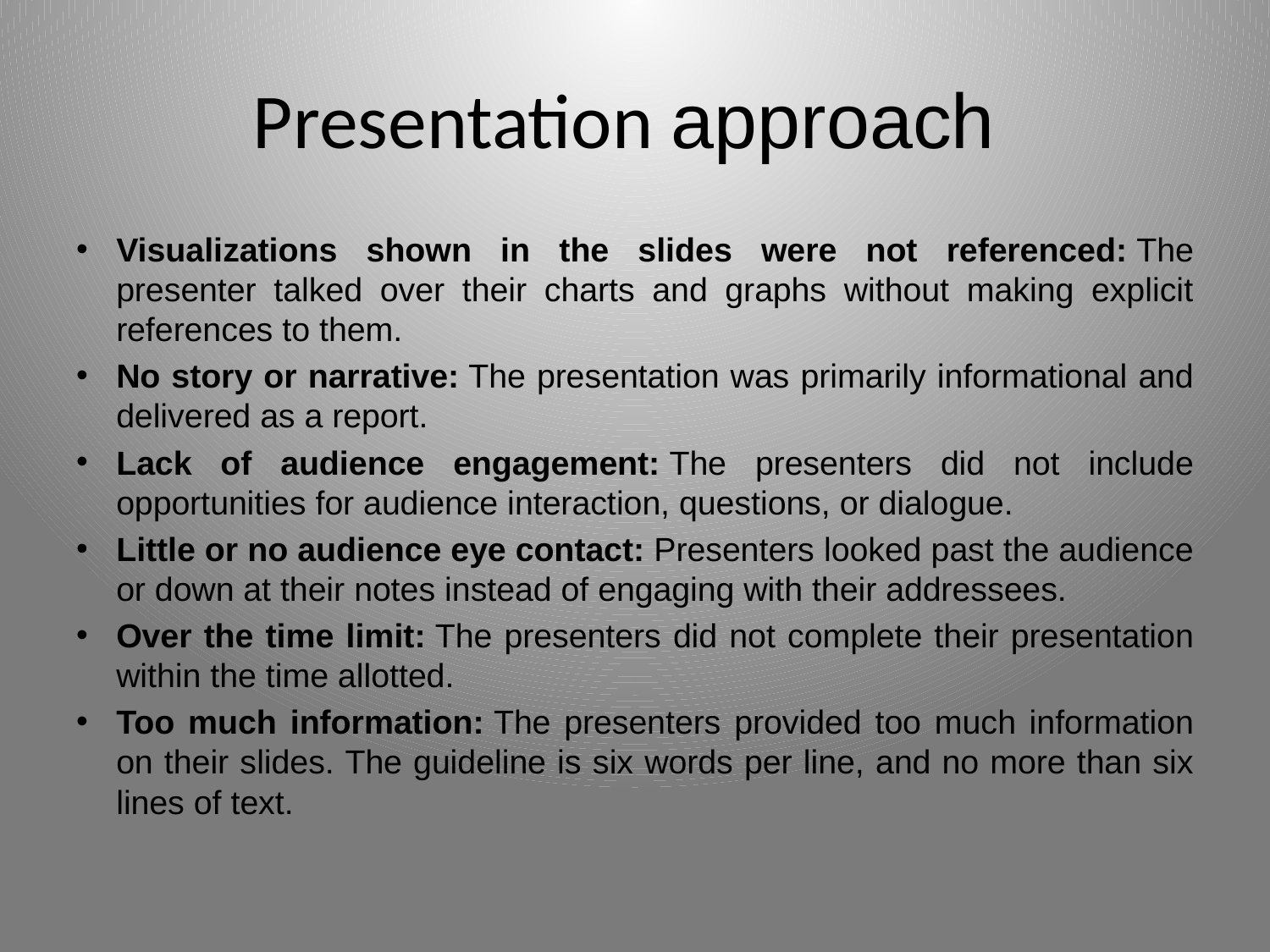

# Presentation approach
Visualizations shown in the slides were not referenced: The presenter talked over their charts and graphs without making explicit references to them.
No story or narrative: The presentation was primarily informational and delivered as a report.
Lack of audience engagement: The presenters did not include opportunities for audience interaction, questions, or dialogue.
Little or no audience eye contact: Presenters looked past the audience or down at their notes instead of engaging with their addressees.
Over the time limit: The presenters did not complete their presentation within the time allotted.
Too much information: The presenters provided too much information on their slides. The guideline is six words per line, and no more than six lines of text.